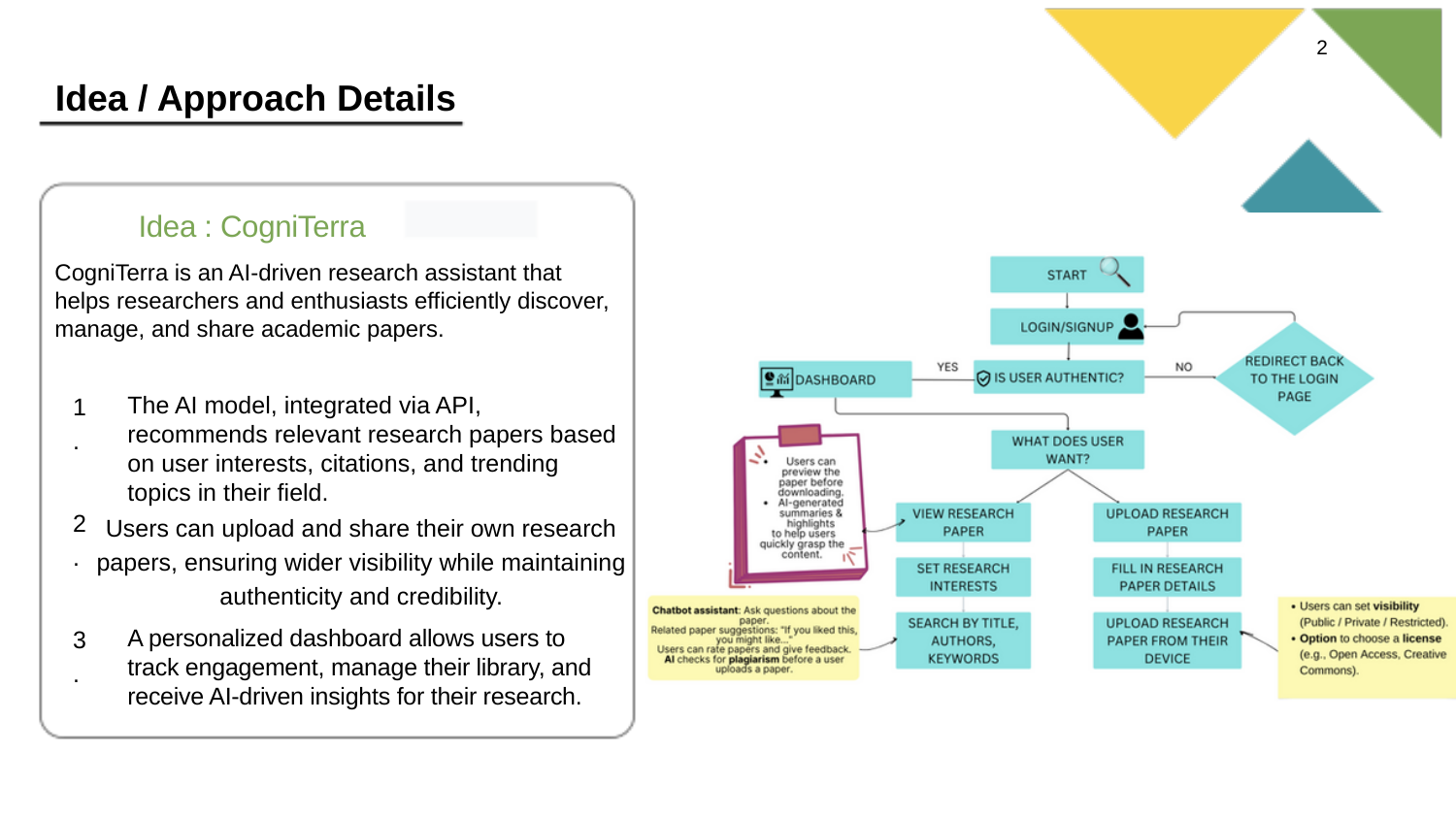

2
Idea / Approach Details

Idea : CogniTerra

CogniTerra is an AI-driven research assistant that helps researchers and enthusiasts efficiently discover, manage, and share academic papers.

1.
The AI model, integrated via API, recommends relevant research papers based on user interests, citations, and trending topics in their field.
2.
Users can upload and share their own research papers, ensuring wider visibility while maintaining authenticity and credibility.
3.
A personalized dashboard allows users to track engagement, manage their library, and receive AI-driven insights for their research.